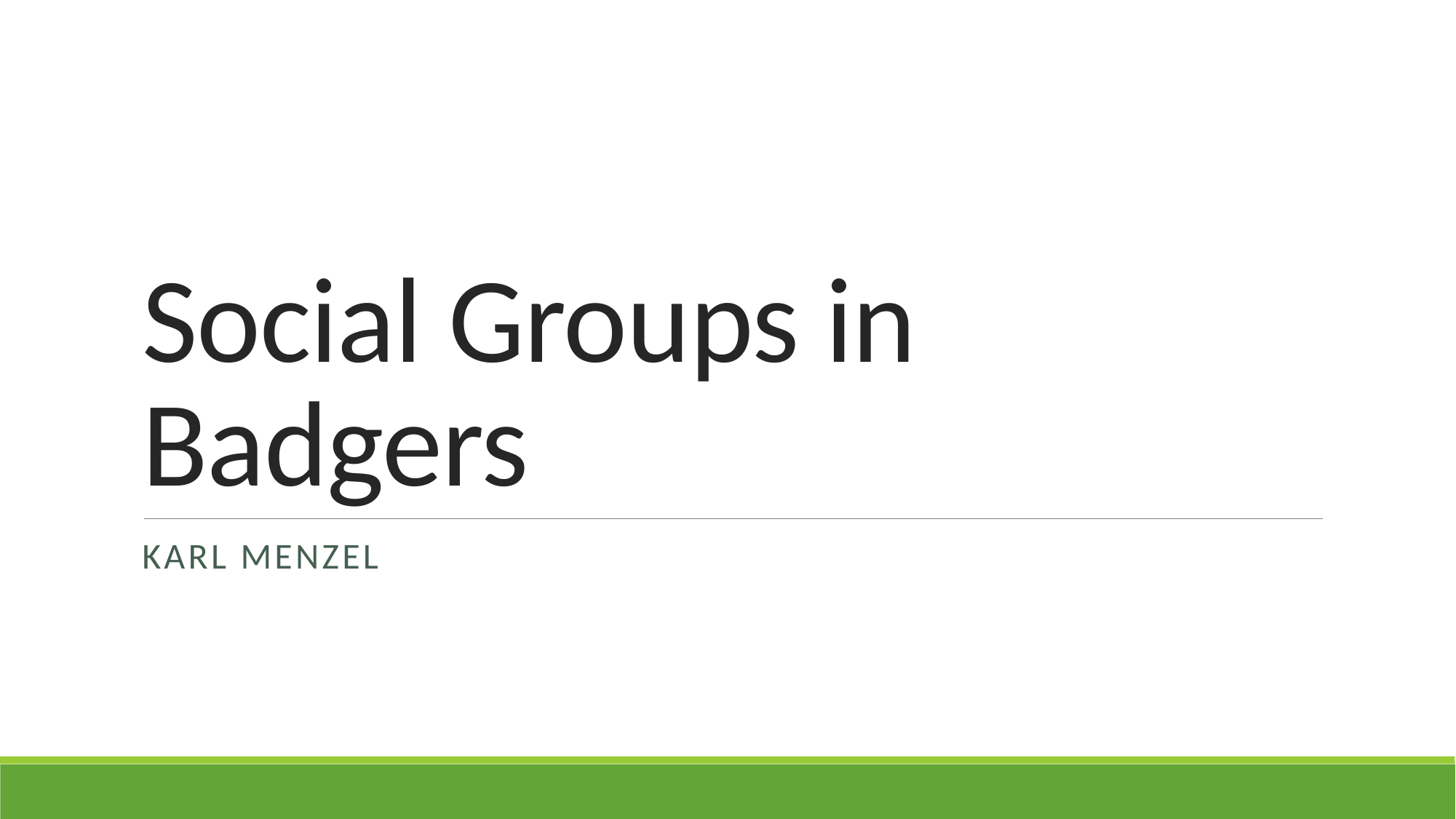

# Social Groups in Badgers
Karl Menzel